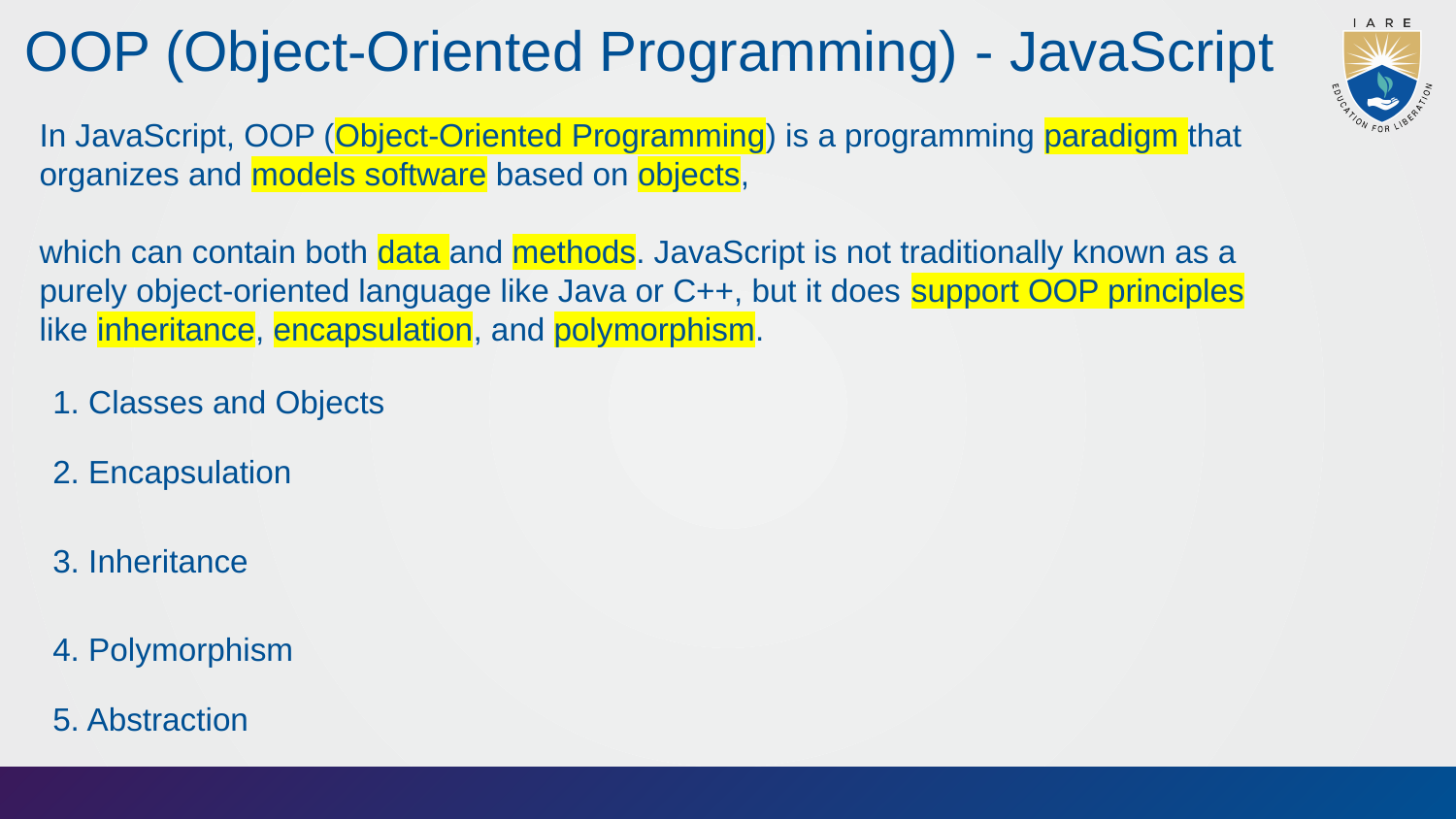

# OOP (Object-Oriented Programming) - JavaScript
In JavaScript, OOP (Object-Oriented Programming) is a programming paradigm that organizes and models software based on objects,

which can contain both data and methods. JavaScript is not traditionally known as a purely object-oriented language like Java or C++, but it does support OOP principles like inheritance, encapsulation, and polymorphism.
1. Classes and Objects
2. Encapsulation
3. Inheritance
4. Polymorphism
5. Abstraction
2